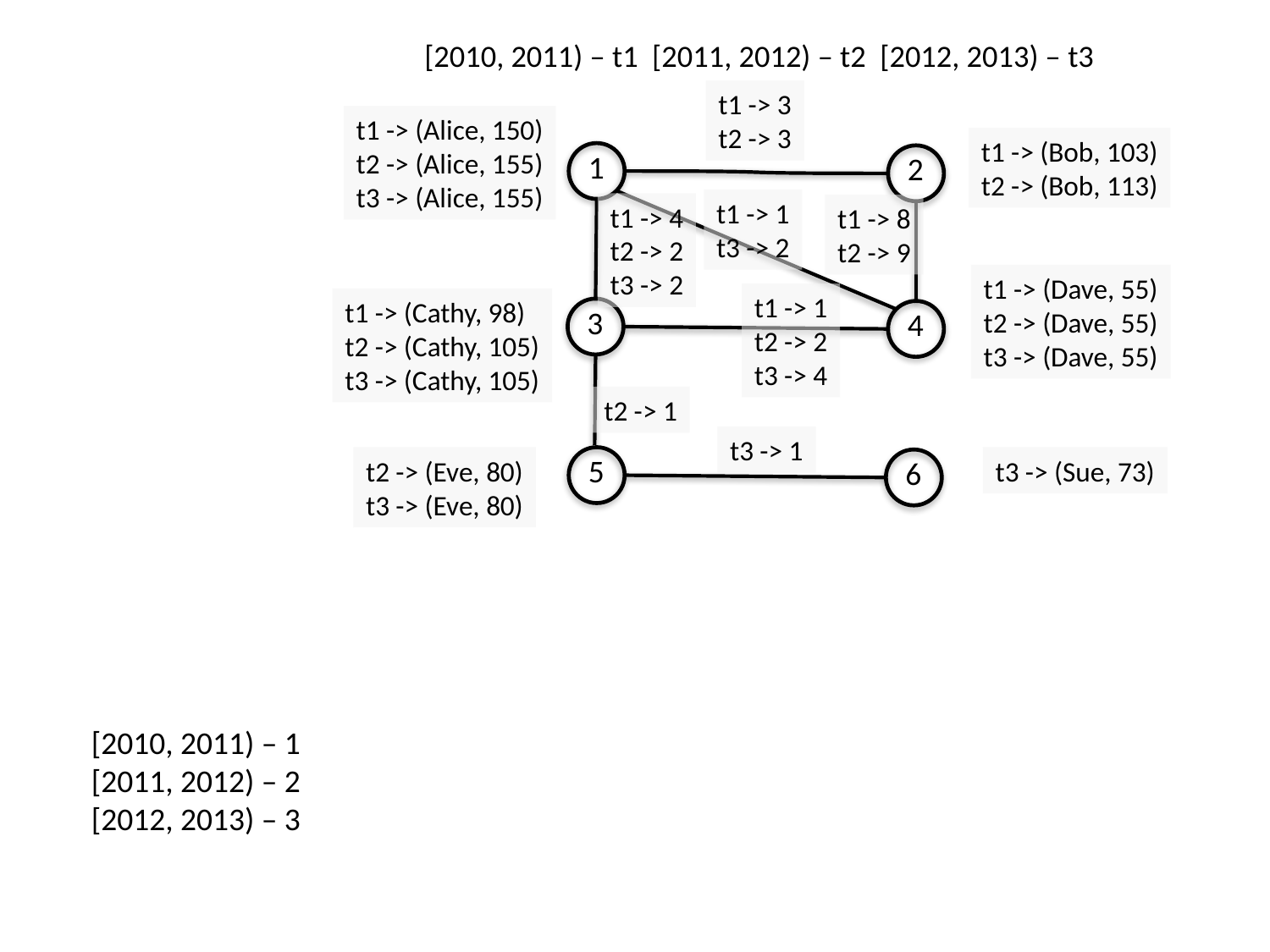

[2010, 2011) – t1  [2011, 2012) – t2  [2012, 2013) – t3
t1 -> 3
t2 -> 3
t1 -> (Alice, 150)
t2 -> (Alice, 155)
t3 -> (Alice, 155)
t1 -> (Bob, 103)
t2 -> (Bob, 113)
1

2

t1 -> 1
t3 -> 2
t1 -> 4
t2 -> 2
t3 -> 2
t1 -> 8
t2 -> 9
t1 -> (Dave, 55)
t2 -> (Dave, 55)
t3 -> (Dave, 55)
t1 -> 1
t2 -> 2
t3 -> 4
t1 -> (Cathy, 98)
t2 -> (Cathy, 105)
t3 -> (Cathy, 105)
3

4

t2 -> 1
t3 -> 1
5

t3 -> (Sue, 73)
t2 -> (Eve, 80)
t3 -> (Eve, 80)
6

[2010, 2011) – 1
[2011, 2012) – 2
[2012, 2013) – 3